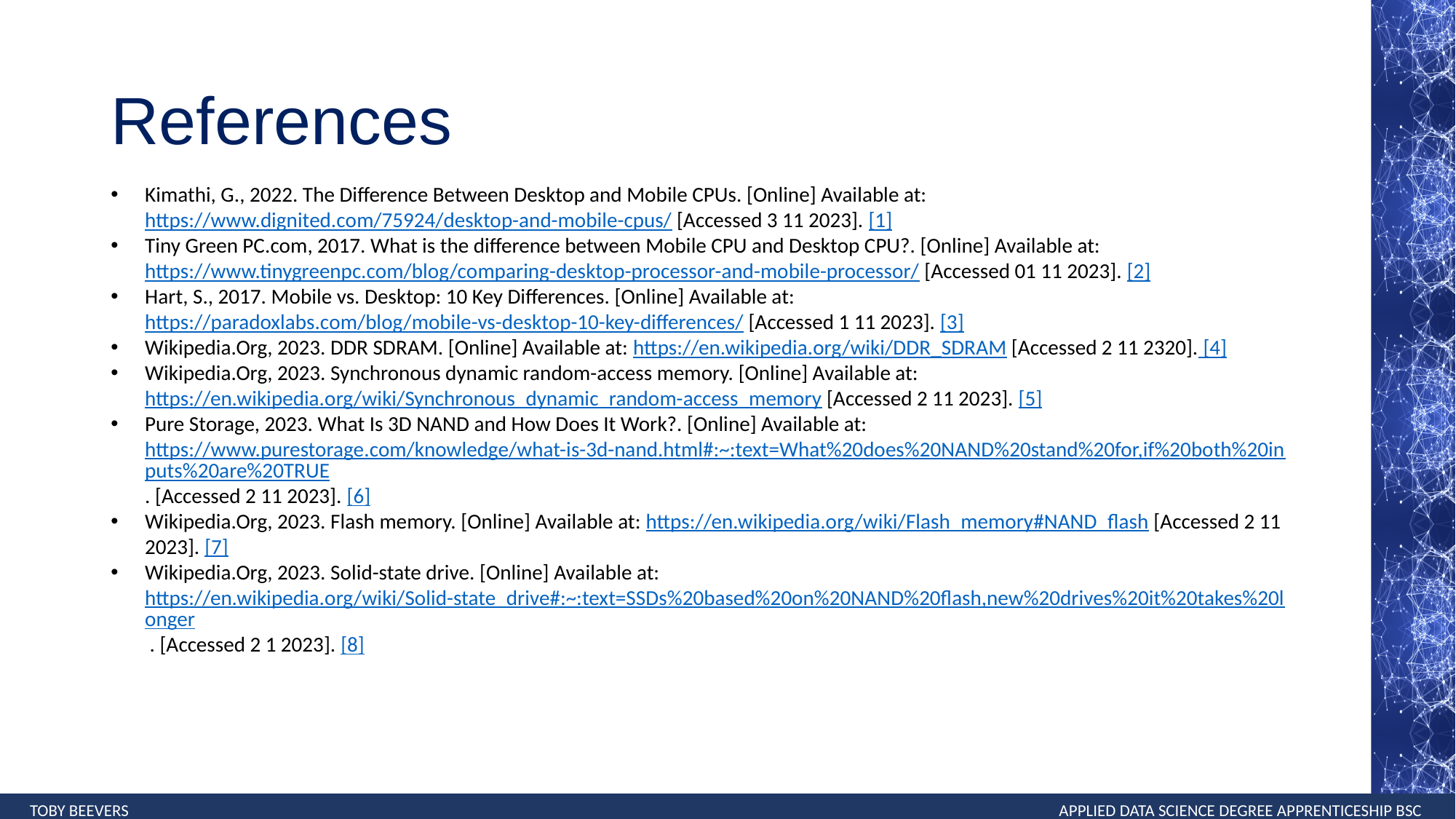

# References
Kimathi, G., 2022. The Difference Between Desktop and Mobile CPUs. [Online] Available at: https://www.dignited.com/75924/desktop-and-mobile-cpus/ [Accessed 3 11 2023]. [1]
Tiny Green PC.com, 2017. What is the difference between Mobile CPU and Desktop CPU?. [Online] Available at: https://www.tinygreenpc.com/blog/comparing-desktop-processor-and-mobile-processor/ [Accessed 01 11 2023]. [2]
Hart, S., 2017. Mobile vs. Desktop: 10 Key Differences. [Online] Available at: https://paradoxlabs.com/blog/mobile-vs-desktop-10-key-differences/ [Accessed 1 11 2023]. [3]
Wikipedia.Org, 2023. DDR SDRAM. [Online] Available at: https://en.wikipedia.org/wiki/DDR_SDRAM [Accessed 2 11 2320]. [4]
Wikipedia.Org, 2023. Synchronous dynamic random-access memory. [Online] Available at: https://en.wikipedia.org/wiki/Synchronous_dynamic_random-access_memory [Accessed 2 11 2023]. [5]
Pure Storage, 2023. What Is 3D NAND and How Does It Work?. [Online] Available at: https://www.purestorage.com/knowledge/what-is-3d-nand.html#:~:text=What%20does%20NAND%20stand%20for,if%20both%20inputs%20are%20TRUE. [Accessed 2 11 2023]. [6]
Wikipedia.Org, 2023. Flash memory. [Online] Available at: https://en.wikipedia.org/wiki/Flash_memory#NAND_flash [Accessed 2 11 2023]. [7]
Wikipedia.Org, 2023. Solid-state drive. [Online] Available at: https://en.wikipedia.org/wiki/Solid-state_drive#:~:text=SSDs%20based%20on%20NAND%20flash,new%20drives%20it%20takes%20longer . [Accessed 2 1 2023]. [8]